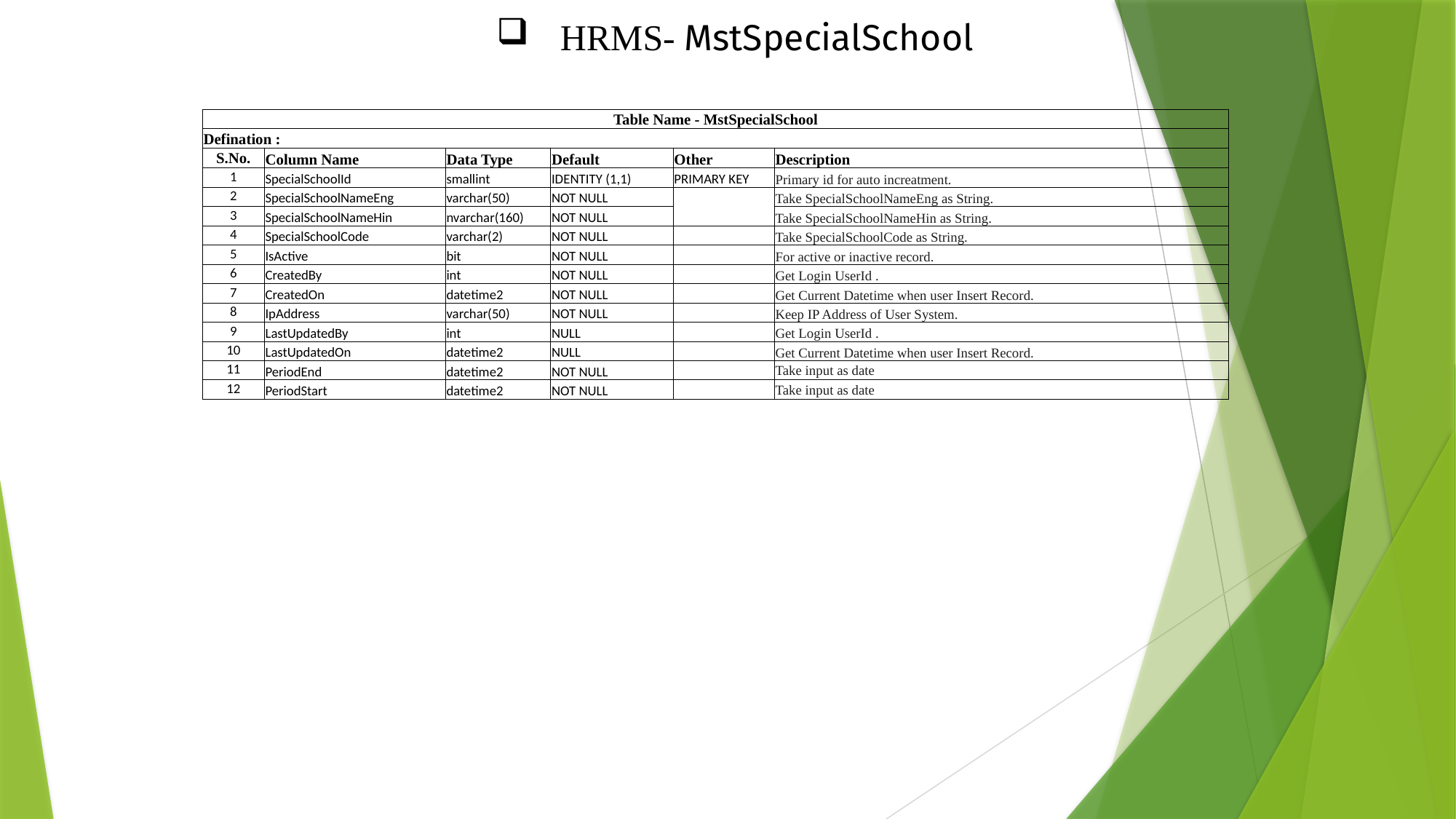

HRMS- MstSpecialSchool
| Table Name - MstSpecialSchool |  |  |  |  |  |
| --- | --- | --- | --- | --- | --- |
| Defination : |  |  |  |  |  |
| S.No. | Column Name | Data Type | Default | Other | Description |
| 1 | SpecialSchoolId | smallint | IDENTITY (1,1) | PRIMARY KEY | Primary id for auto increatment. |
| 2 | SpecialSchoolNameEng | varchar(50) | NOT NULL |  | Take SpecialSchoolNameEng as String. |
| 3 | SpecialSchoolNameHin | nvarchar(160) | NOT NULL |  | Take SpecialSchoolNameHin as String. |
| 4 | SpecialSchoolCode | varchar(2) | NOT NULL |  | Take SpecialSchoolCode as String. |
| 5 | IsActive | bit | NOT NULL |  | For active or inactive record. |
| 6 | CreatedBy | int | NOT NULL |  | Get Login UserId . |
| 7 | CreatedOn | datetime2 | NOT NULL |  | Get Current Datetime when user Insert Record. |
| 8 | IpAddress | varchar(50) | NOT NULL |  | Keep IP Address of User System. |
| 9 | LastUpdatedBy | int | NULL |  | Get Login UserId . |
| 10 | LastUpdatedOn | datetime2 | NULL |  | Get Current Datetime when user Insert Record. |
| 11 | PeriodEnd | datetime2 | NOT NULL |  | Take input as date |
| 12 | PeriodStart | datetime2 | NOT NULL |  | Take input as date |